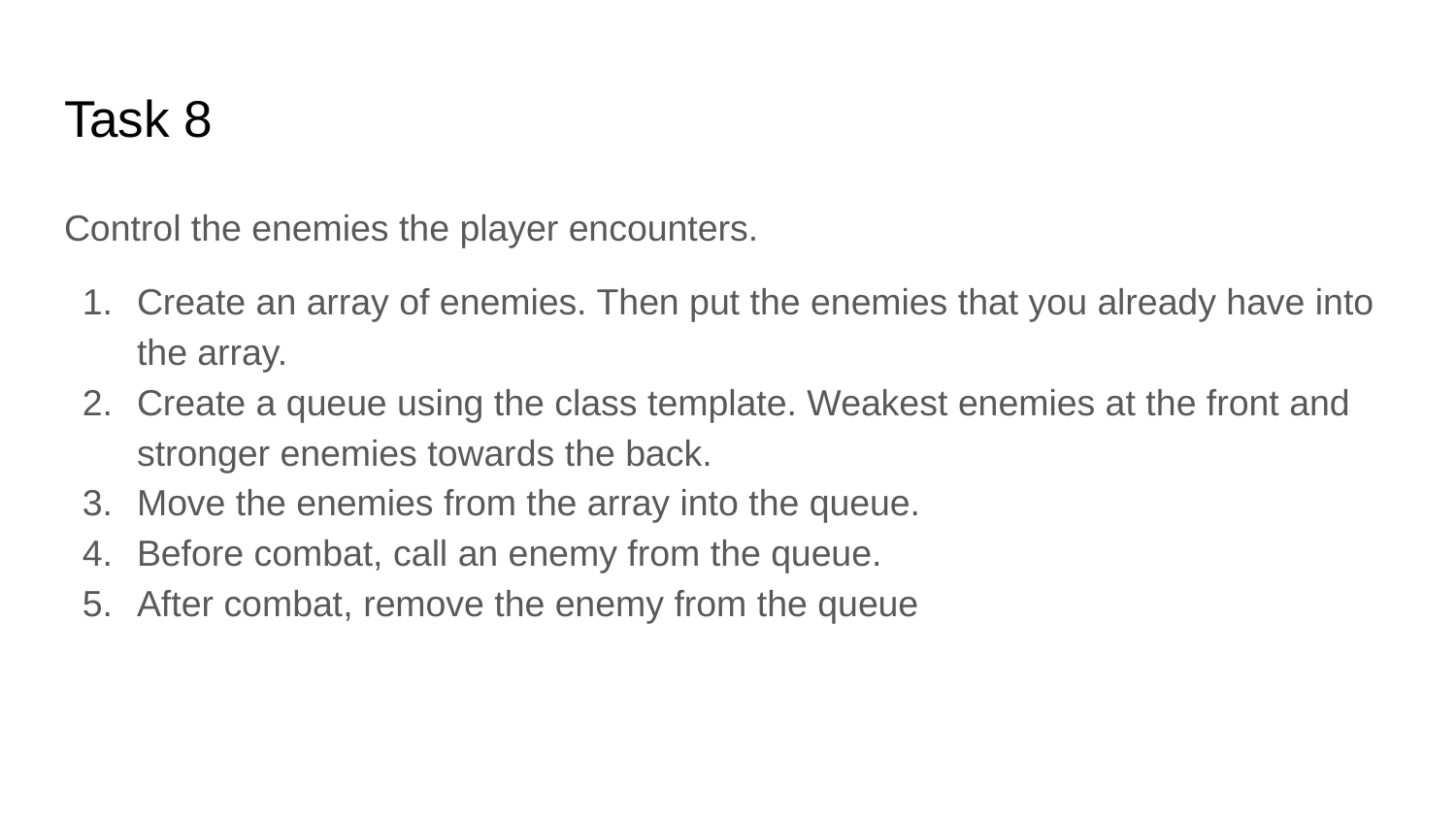

# Task 8
Control the enemies the player encounters.
Create an array of enemies. Then put the enemies that you already have into the array.
Create a queue using the class template. Weakest enemies at the front and stronger enemies towards the back.
Move the enemies from the array into the queue.
Before combat, call an enemy from the queue.
After combat, remove the enemy from the queue